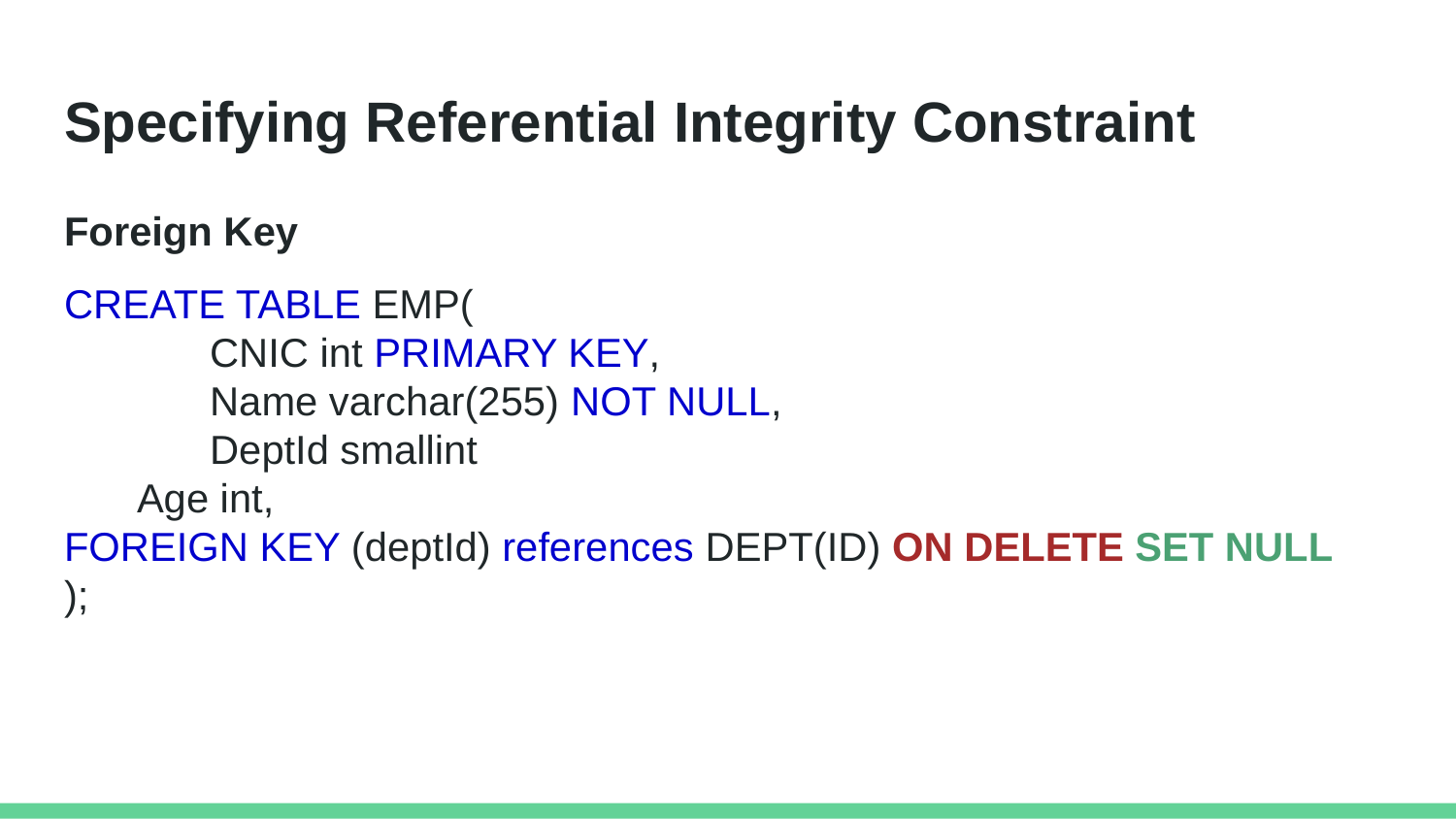

# Specifying Referential Integrity Constraint

Foreign Key
CREATE TABLE EMP(
	CNIC int PRIMARY KEY,
	Name varchar(255) NOT NULL,
	DeptId smallint
Age int,
FOREIGN KEY (deptId) references DEPT(ID) ON DELETE SET NULL
);